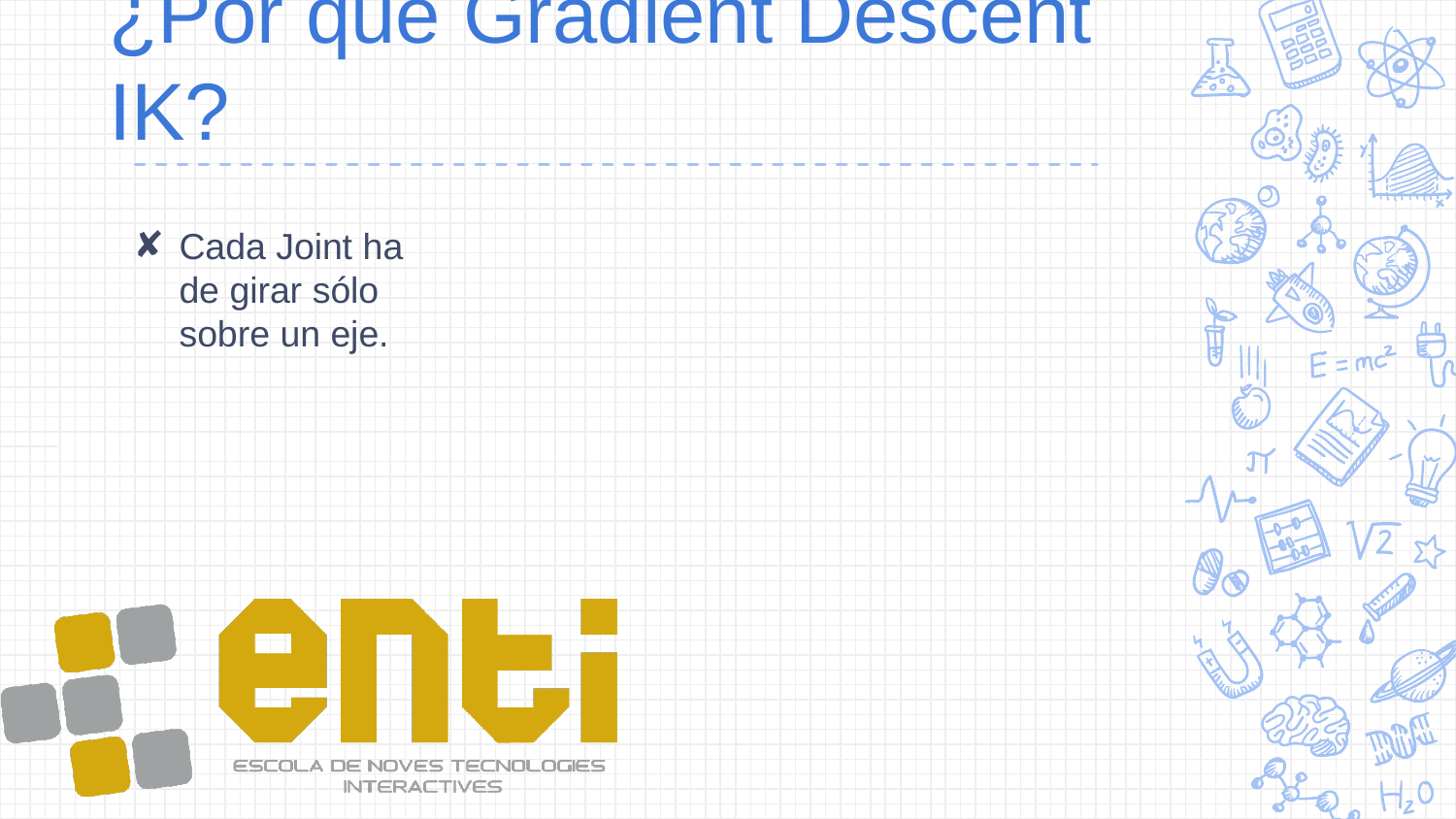

# ¿Por qué Gradient Descent IK?
Cada Joint ha de girar sólo sobre un eje.